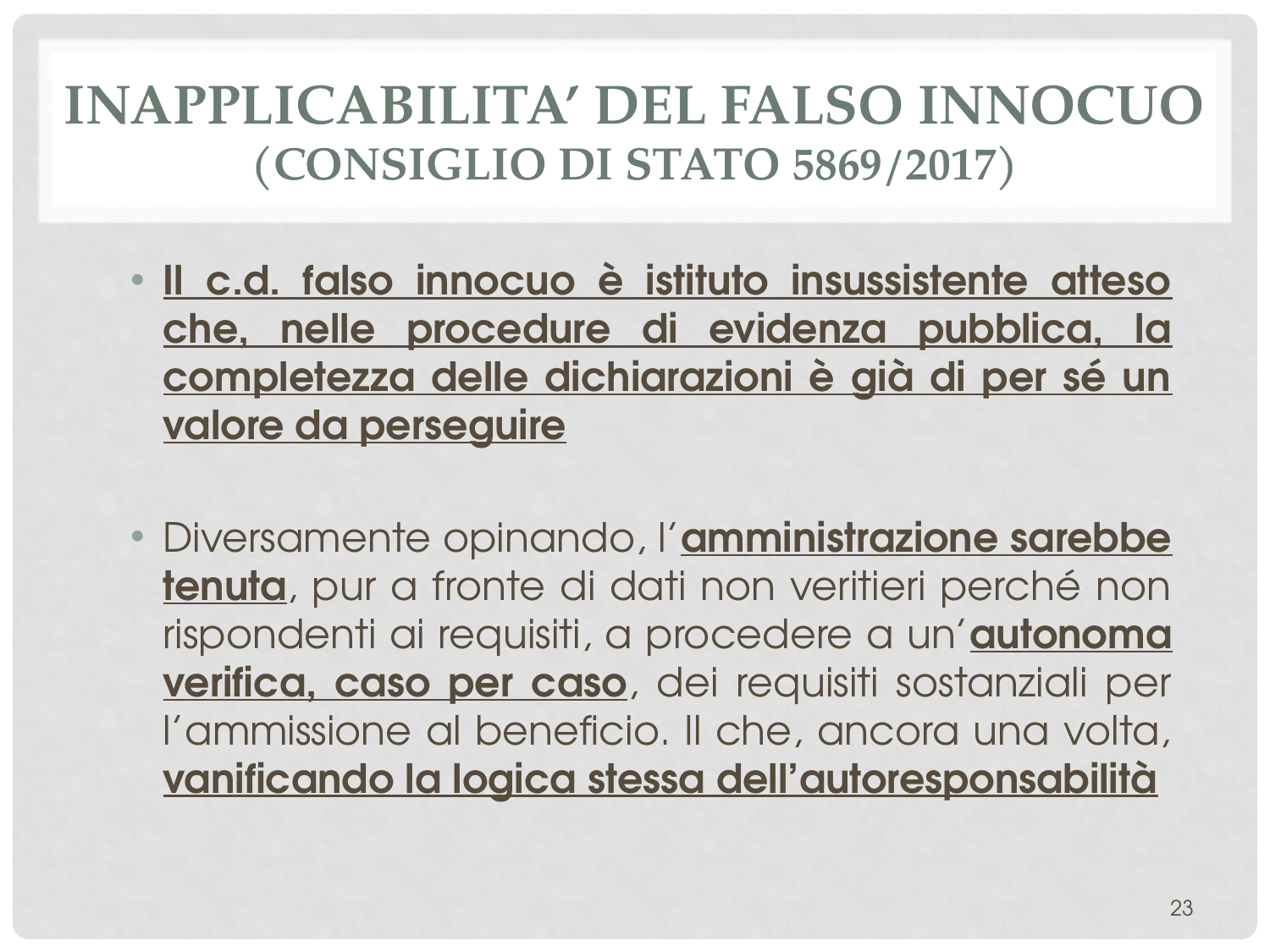

# Inapplicabilita’ del falso innocuo (consiglio di stato 5869/2017)
Il c.d. falso innocuo è istituto insussistente atteso che, nelle procedure di evidenza pubblica, la completezza delle dichiarazioni è già di per sé un valore da perseguire

Diversamente opinando, l’amministrazione sarebbe tenuta, pur a fronte di dati non veritieri perché non rispondenti ai requisiti, a procedere a un’autonoma verifica, caso per caso, dei requisiti sostanziali per l’ammissione al beneficio. Il che, ancora una volta, vanificando la logica stessa dell’autoresponsabilità

23